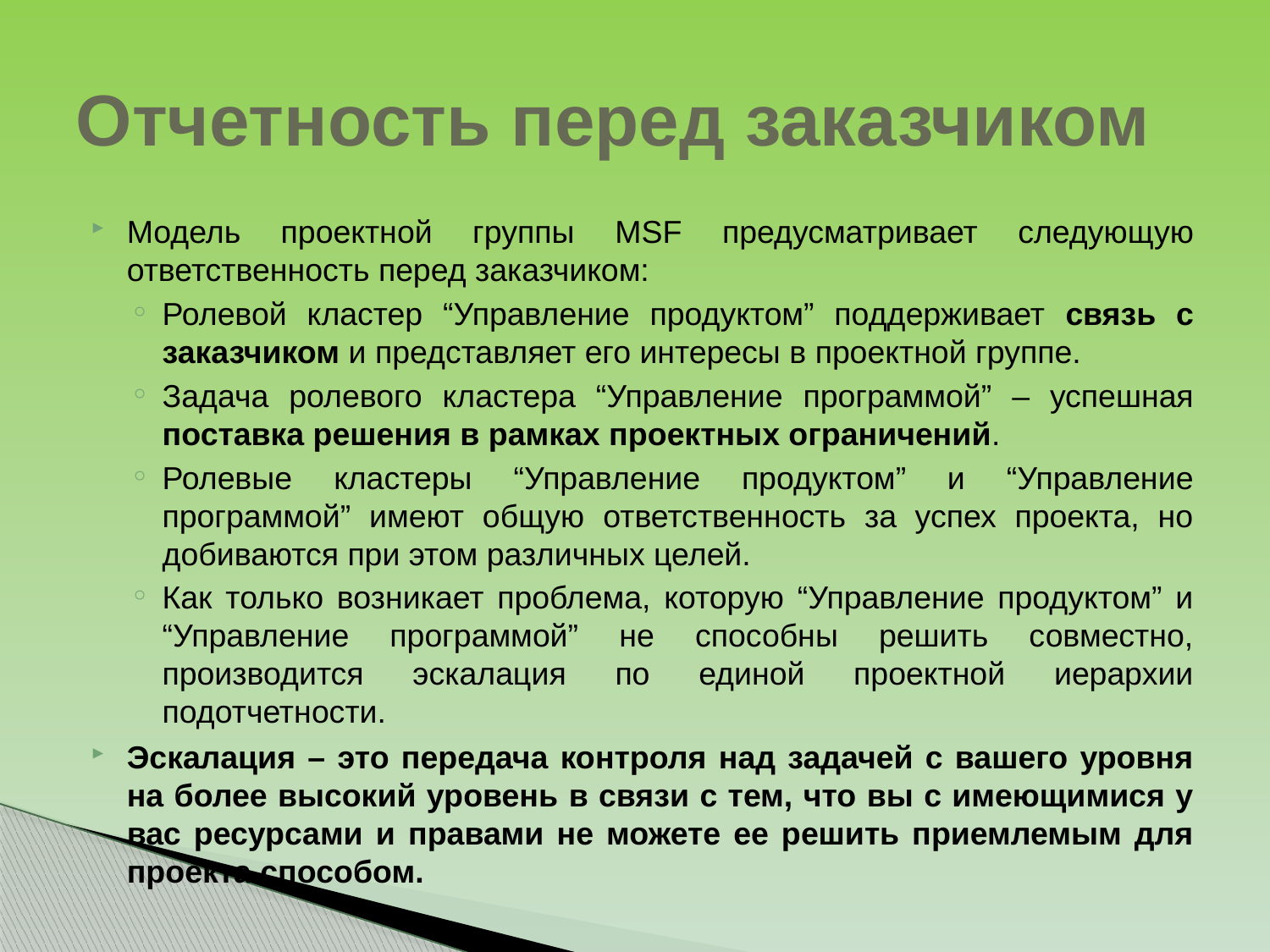

# Отчетность перед заказчиком
Модель проектной группы MSF предусматривает следующую ответственность перед заказчиком:
Ролевой кластер “Управление продуктом” поддерживает связь с заказчиком и представляет его интересы в проектной группе.
Задача ролевого кластера “Управление программой” – успешная поставка решения в рамках проектных ограничений.
Ролевые кластеры “Управление продуктом” и “Управление программой” имеют общую ответственность за успех проекта, но добиваются при этом различных целей.
Как только возникает проблема, которую “Управление продуктом” и “Управление программой” не способны решить совместно, производится эскалация по единой проектной иерархии подотчетности.
Эскалация – это передача контроля над задачей с вашего уровня на более высокий уровень в связи с тем, что вы с имеющимися у вас ресурсами и правами не можете ее решить приемлемым для проекта способом.